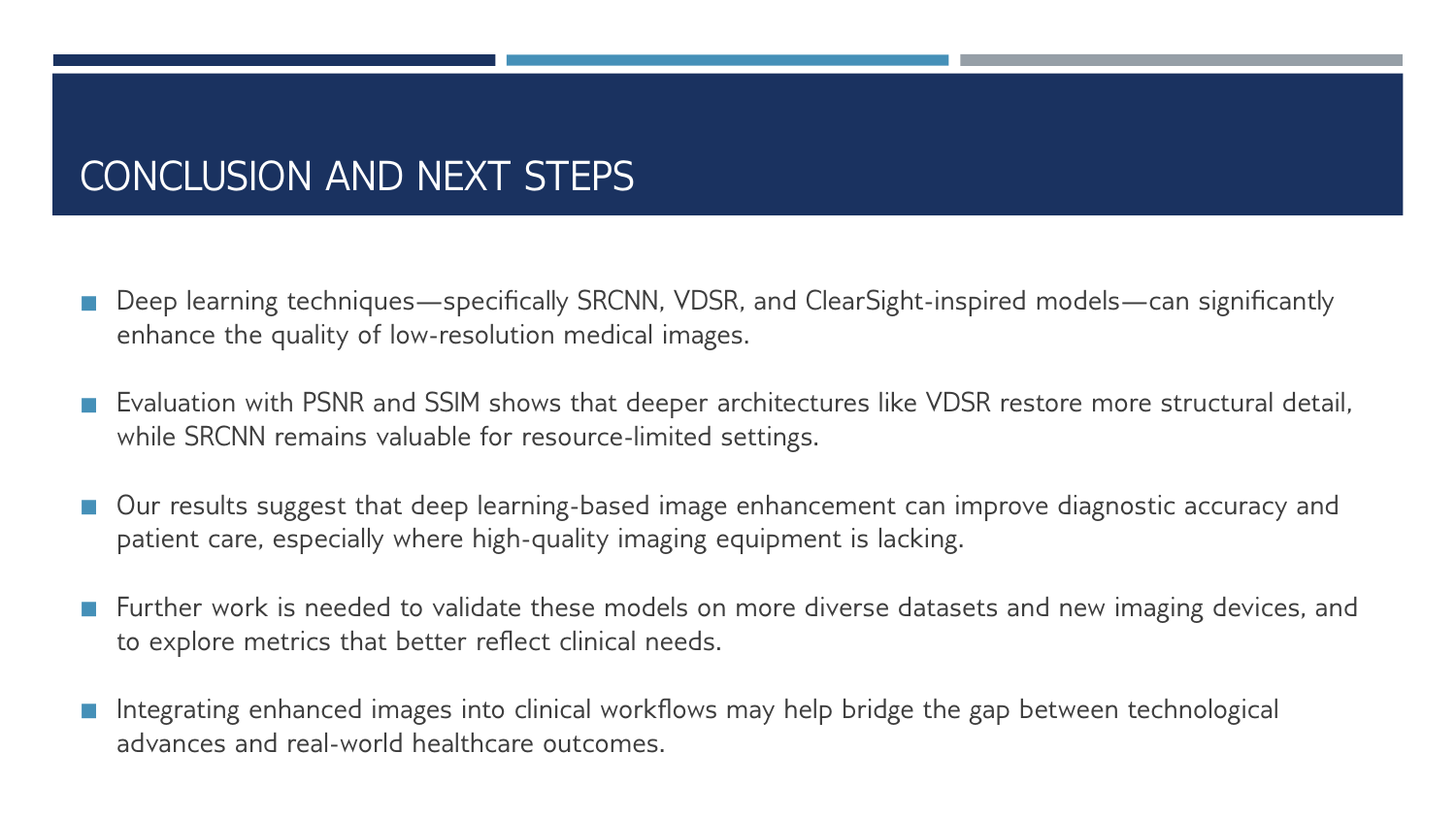

# CONCLUSION AND NEXT STEPS
Deep learning techniques—specifically SRCNN, VDSR, and ClearSight-inspired models—can significantly enhance the quality of low-resolution medical images.
Evaluation with PSNR and SSIM shows that deeper architectures like VDSR restore more structural detail, while SRCNN remains valuable for resource-limited settings.
Our results suggest that deep learning-based image enhancement can improve diagnostic accuracy and patient care, especially where high-quality imaging equipment is lacking.
Further work is needed to validate these models on more diverse datasets and new imaging devices, and to explore metrics that better reflect clinical needs.
Integrating enhanced images into clinical workflows may help bridge the gap between technological advances and real-world healthcare outcomes.